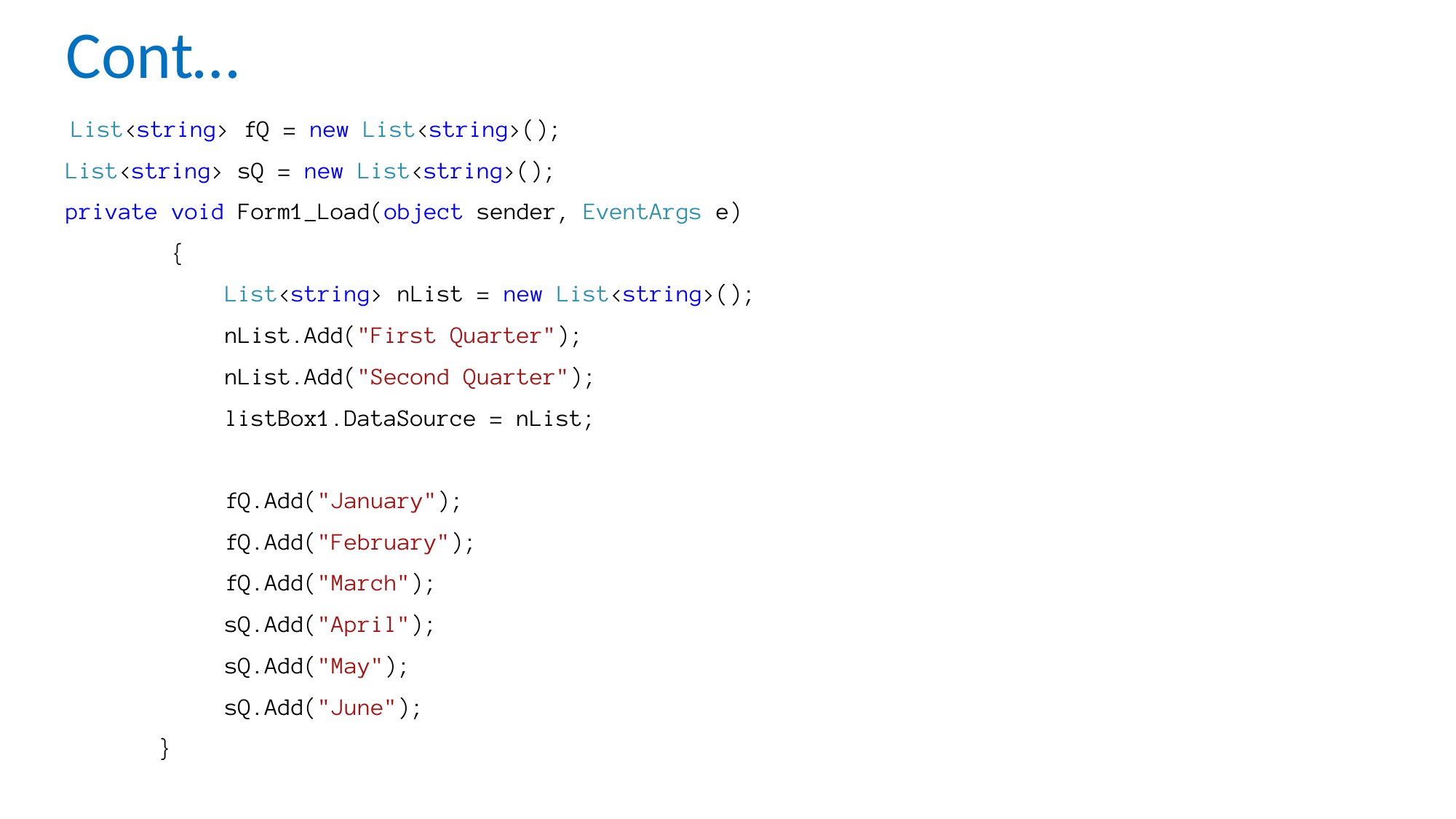

# Cont…
 List<string> fQ = new List<string>();
List<string> sQ = new List<string>();
private void Form1_Load(object sender, EventArgs e)
        {
            List<string> nList = new List<string>();
            nList.Add("First Quarter");
            nList.Add("Second Quarter");
            listBox1.DataSource = nList;

            fQ.Add("January");
            fQ.Add("February");
            fQ.Add("March");
            sQ.Add("April");
            sQ.Add("May");
            sQ.Add("June");
       }